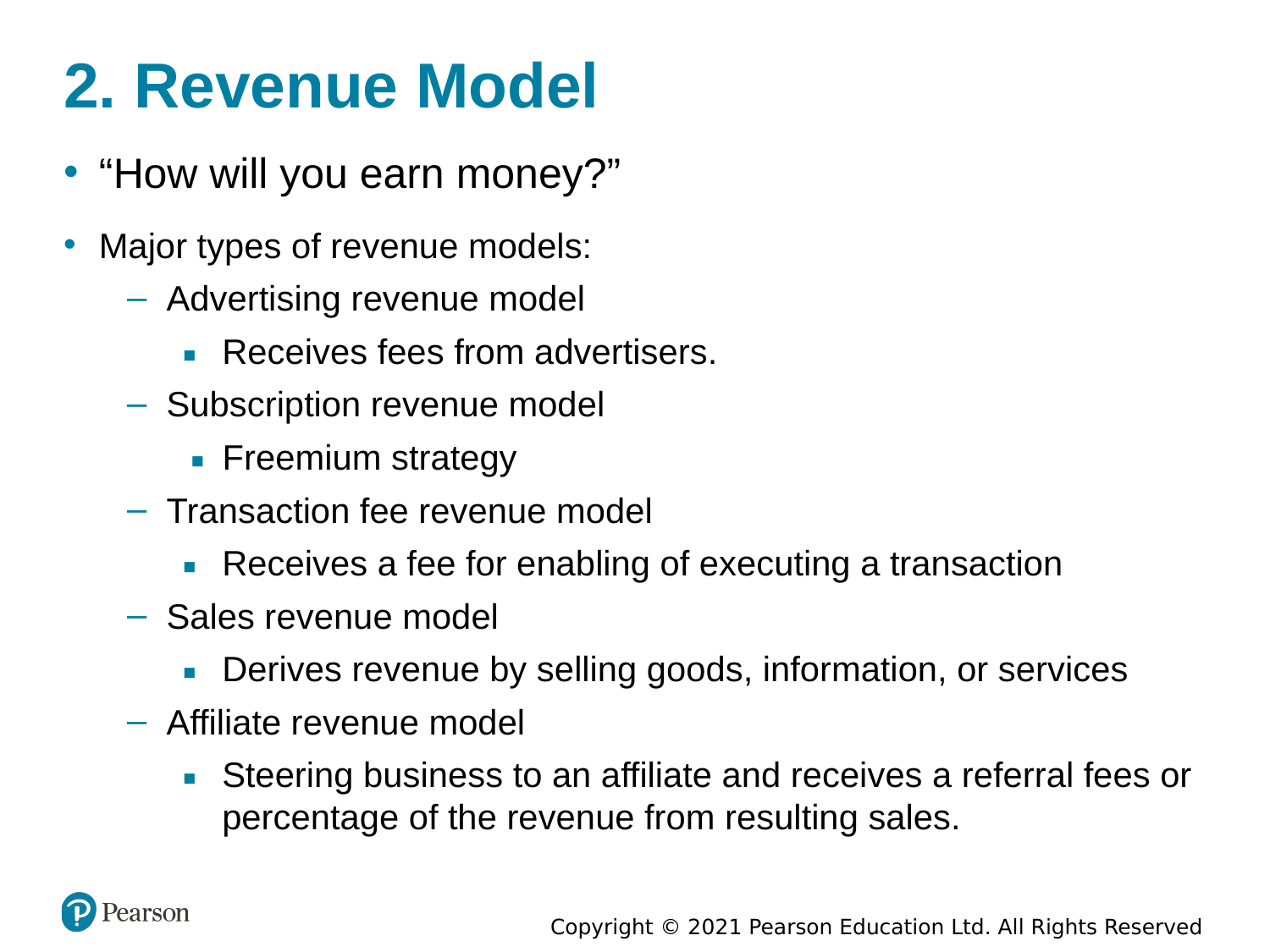

# 2. Revenue Model
“How will you earn money?”
Major types of revenue models:
Advertising revenue model
Receives fees from advertisers.
Subscription revenue model
Freemium strategy
Transaction fee revenue model
Receives a fee for enabling of executing a transaction
Sales revenue model
Derives revenue by selling goods, information, or services
Affiliate revenue model
Steering business to an affiliate and receives a referral fees or percentage of the revenue from resulting sales.